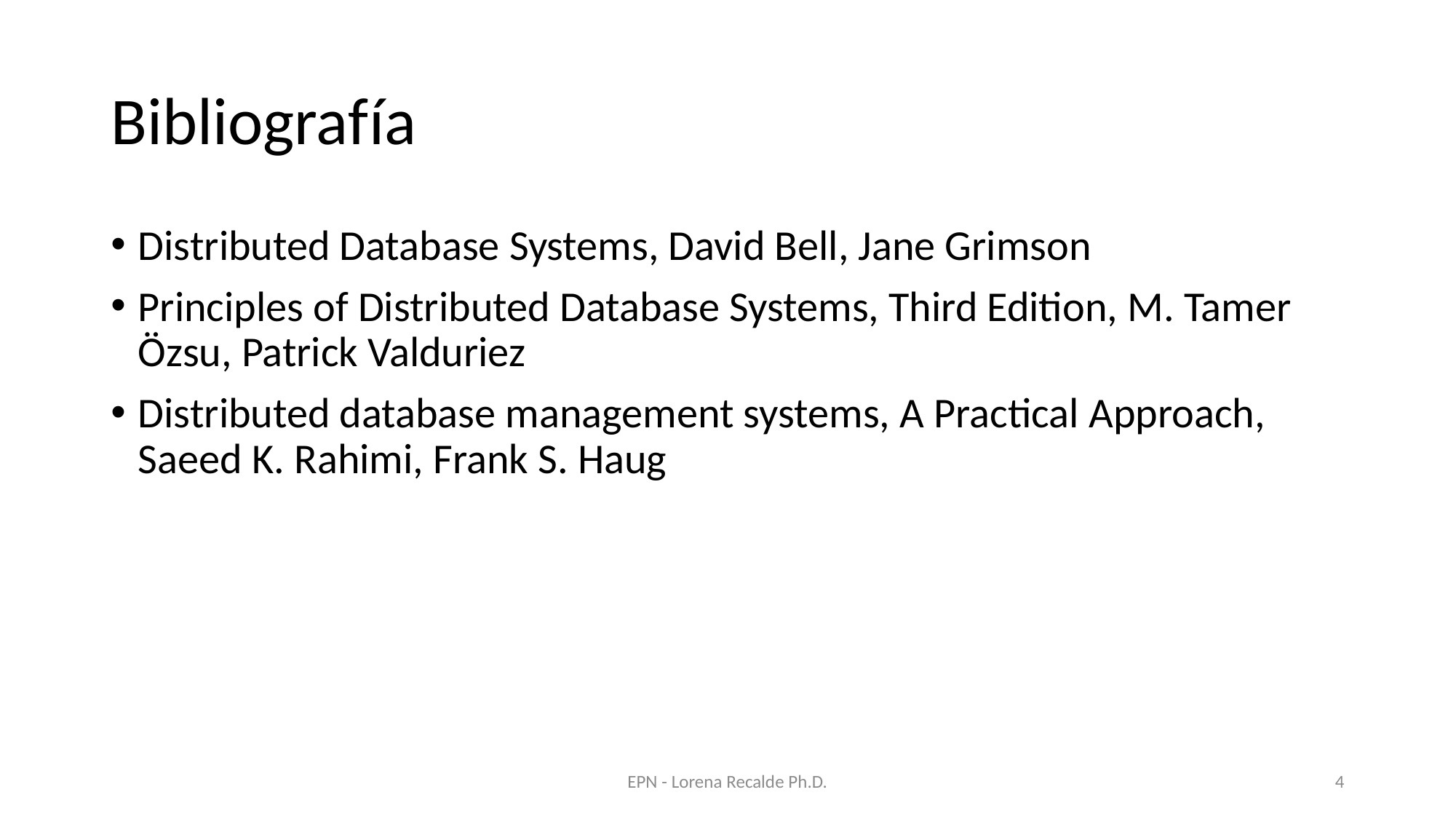

# Bibliografía
Distributed Database Systems, David Bell, Jane Grimson
Principles of Distributed Database Systems, Third Edition, M. Tamer Özsu, Patrick Valduriez
Distributed database management systems, A Practical Approach, Saeed K. Rahimi, Frank S. Haug
EPN - Lorena Recalde Ph.D.
4